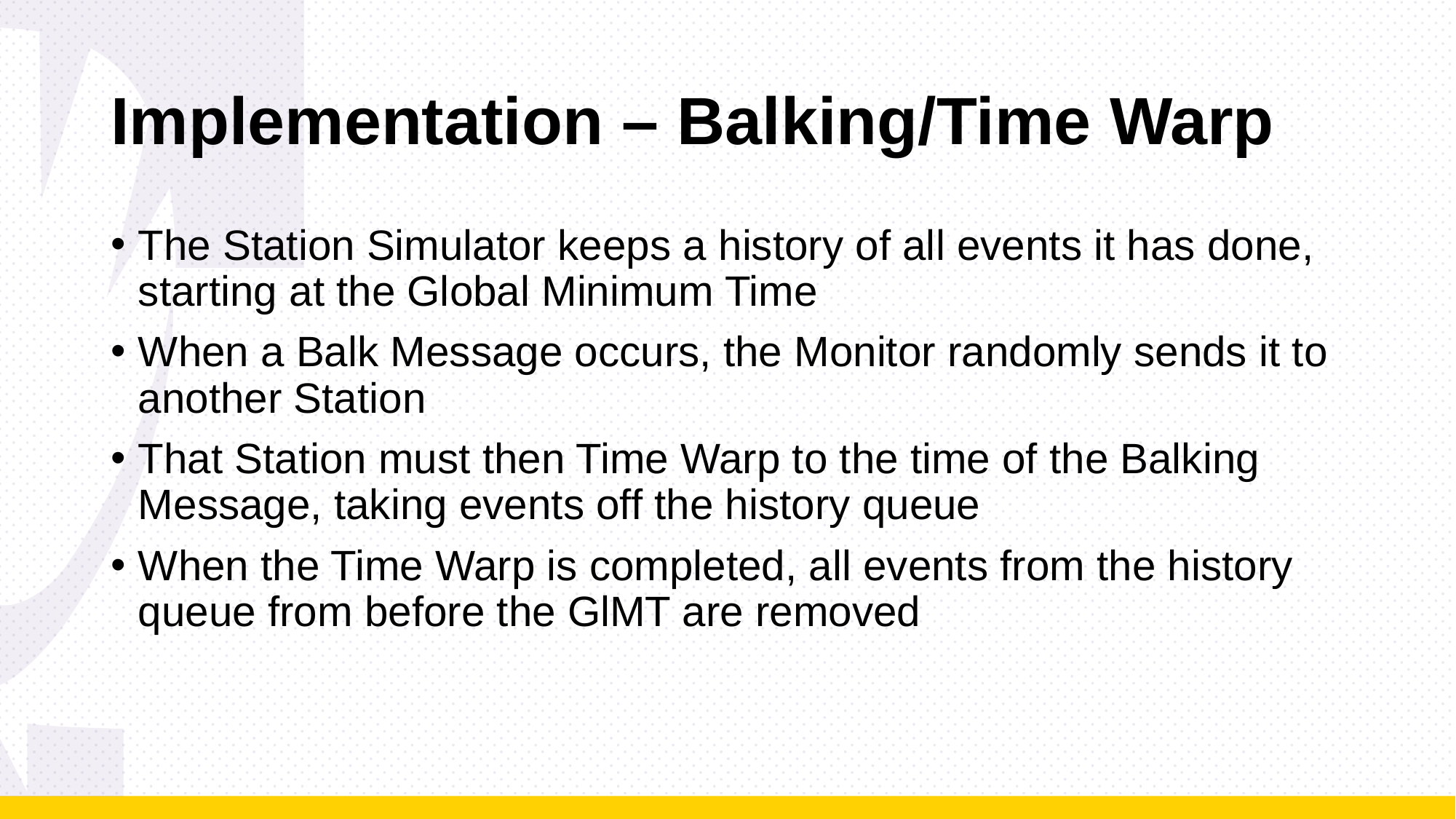

# Implementation – Balking/Time Warp
The Station Simulator keeps a history of all events it has done, starting at the Global Minimum Time
When a Balk Message occurs, the Monitor randomly sends it to another Station
That Station must then Time Warp to the time of the Balking Message, taking events off the history queue
When the Time Warp is completed, all events from the history queue from before the GlMT are removed